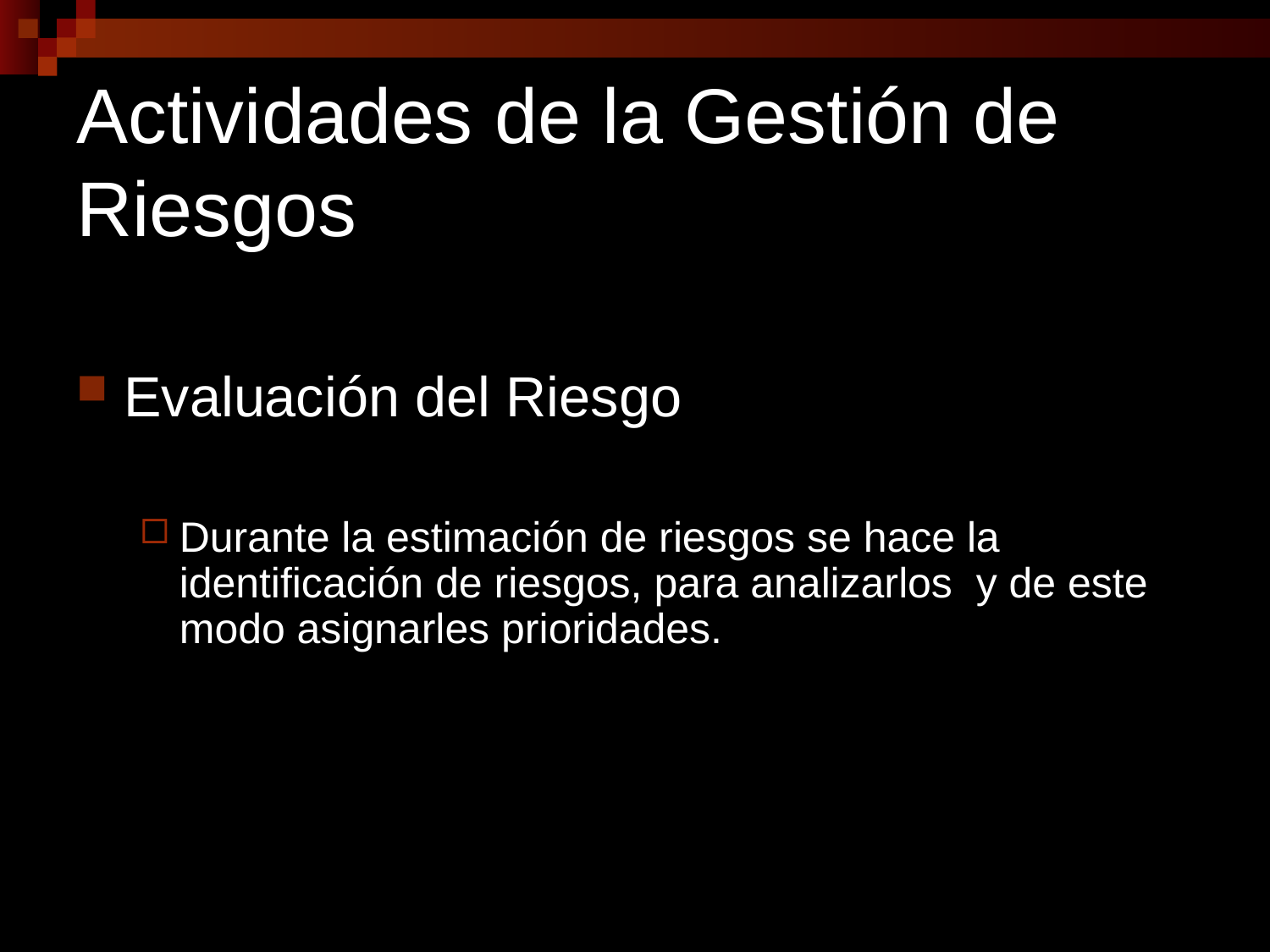

# Actividades de la Gestión de Riesgos

Evaluación del Riesgo

Durante la estimación de riesgos se hace la identificación de riesgos, para analizarlos  y de este modo asignarles prioridades.